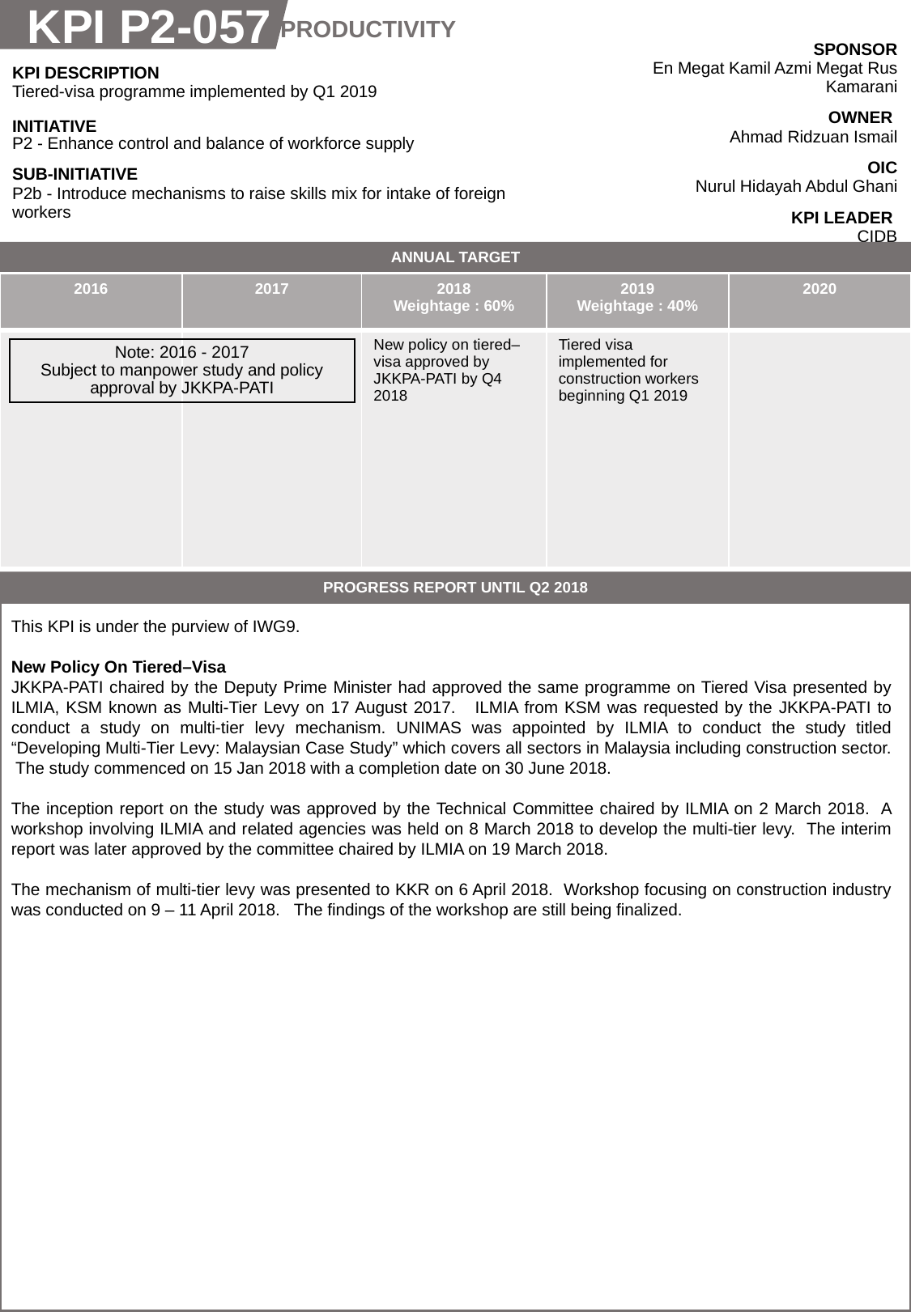

KPI P2-057
PRODUCTIVITY
| SPONSOR En Megat Kamil Azmi Megat Rus Kamarani |
| --- |
| OWNER Ahmad Ridzuan Ismail |
| OIC Nurul Hidayah Abdul Ghani |
| KPI LEADER CIDB |
| KPI DESCRIPTION Tiered-visa programme implemented by Q1 2019 |
| --- |
| INITIATIVE P2 - Enhance control and balance of workforce supply |
| SUB-INITIATIVE P2b - Introduce mechanisms to raise skills mix for intake of foreign workers |
ANNUAL TARGET
| 2016 | 2017 | 2018 Weightage : 60% | 2019 Weightage : 40% | 2020 |
| --- | --- | --- | --- | --- |
|  |  | New policy on tiered–visa approved by JKKPA-PATI by Q4 2018 | Tiered visa implemented for construction workers beginning Q1 2019 |  |
Note: 2016 - 2017
Subject to manpower study and policy approval by JKKPA-PATI
PROGRESS REPORT UNTIL Q2 2018

This KPI is under the purview of IWG9.

New Policy On Tiered–Visa
JKKPA-PATI chaired by the Deputy Prime Minister had approved the same programme on Tiered Visa presented by ILMIA, KSM known as Multi-Tier Levy on 17 August 2017.   ILMIA from KSM was requested by the JKKPA-PATI to conduct a study on multi-tier levy mechanism. UNIMAS was appointed by ILMIA to conduct the study titled “Developing Multi-Tier Levy: Malaysian Case Study” which covers all sectors in Malaysia including construction sector.  The study commenced on 15 Jan 2018 with a completion date on 30 June 2018.

The inception report on the study was approved by the Technical Committee chaired by ILMIA on 2 March 2018.  A workshop involving ILMIA and related agencies was held on 8 March 2018 to develop the multi-tier levy.  The interim report was later approved by the committee chaired by ILMIA on 19 March 2018.

The mechanism of multi-tier levy was presented to KKR on 6 April 2018.  Workshop focusing on construction industry was conducted on 9 – 11 April 2018.   The findings of the workshop are still being finalized.